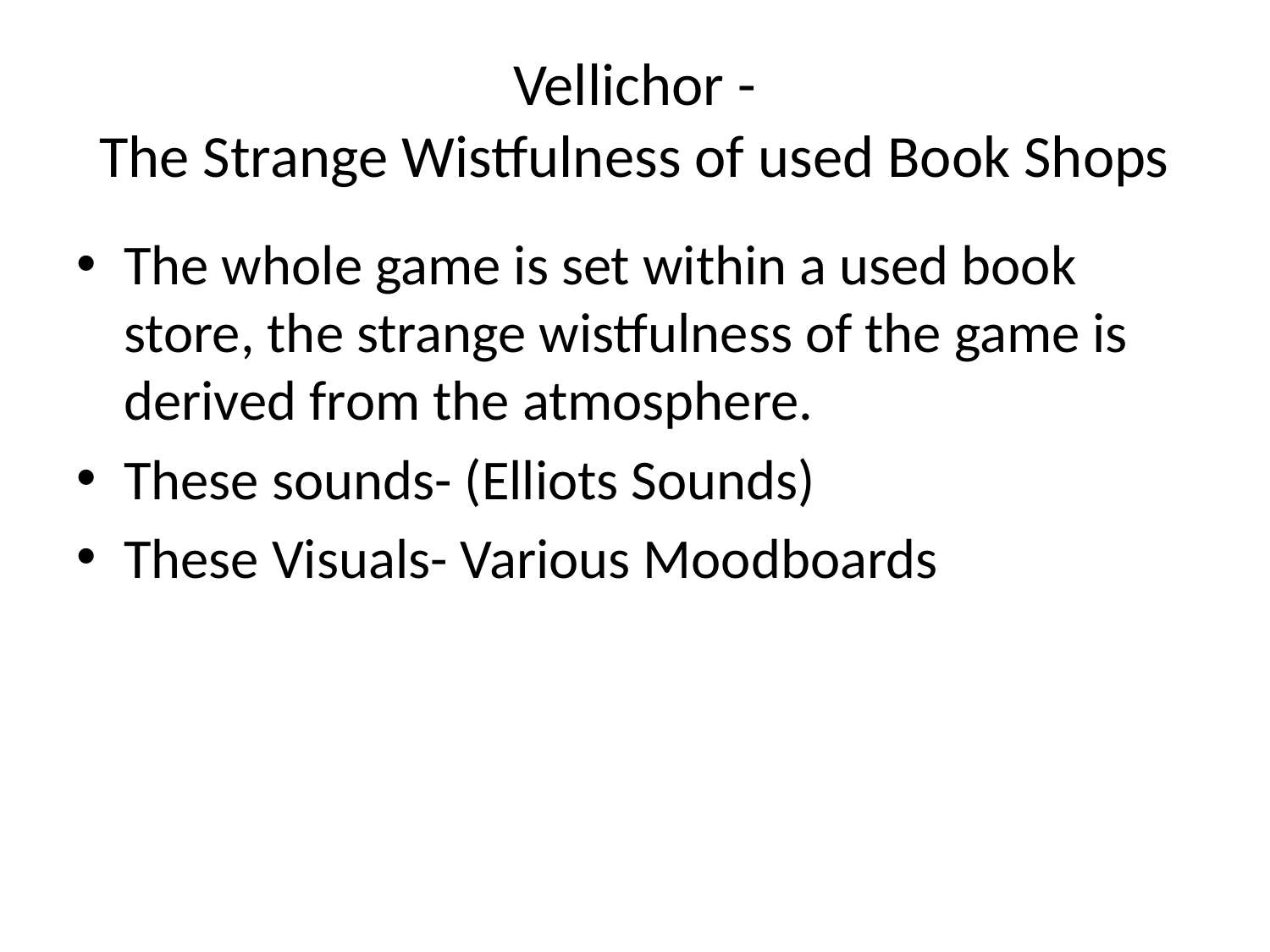

# Vellichor - The Strange Wistfulness of used Book Shops
The whole game is set within a used book store, the strange wistfulness of the game is derived from the atmosphere.
These sounds- (Elliots Sounds)
These Visuals- Various Moodboards